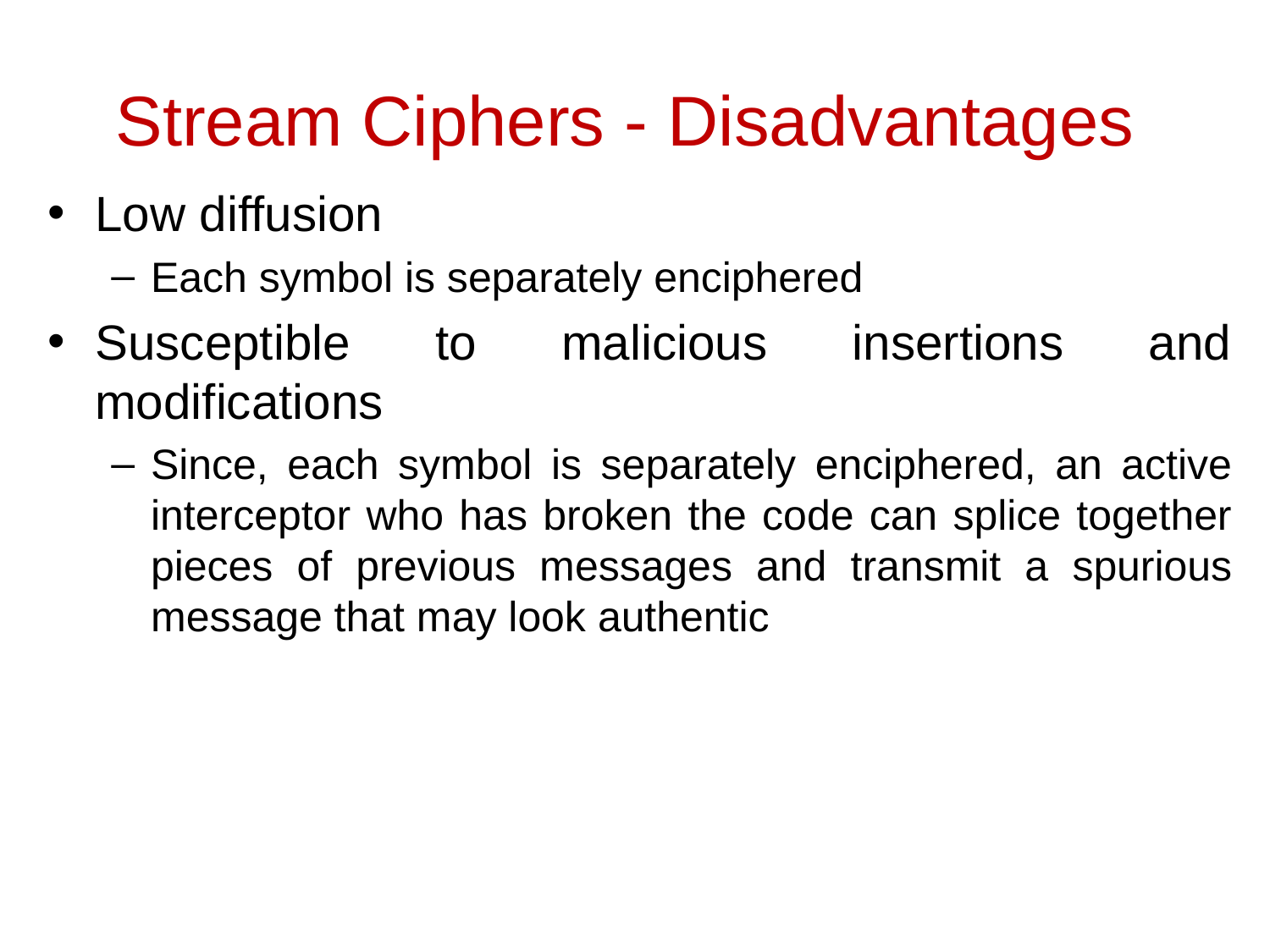

# Stream Ciphers - Disadvantages
Low diffusion
Each symbol is separately enciphered
Susceptible to malicious insertions and modifications
Since, each symbol is separately enciphered, an active interceptor who has broken the code can splice together pieces of previous messages and transmit a spurious message that may look authentic